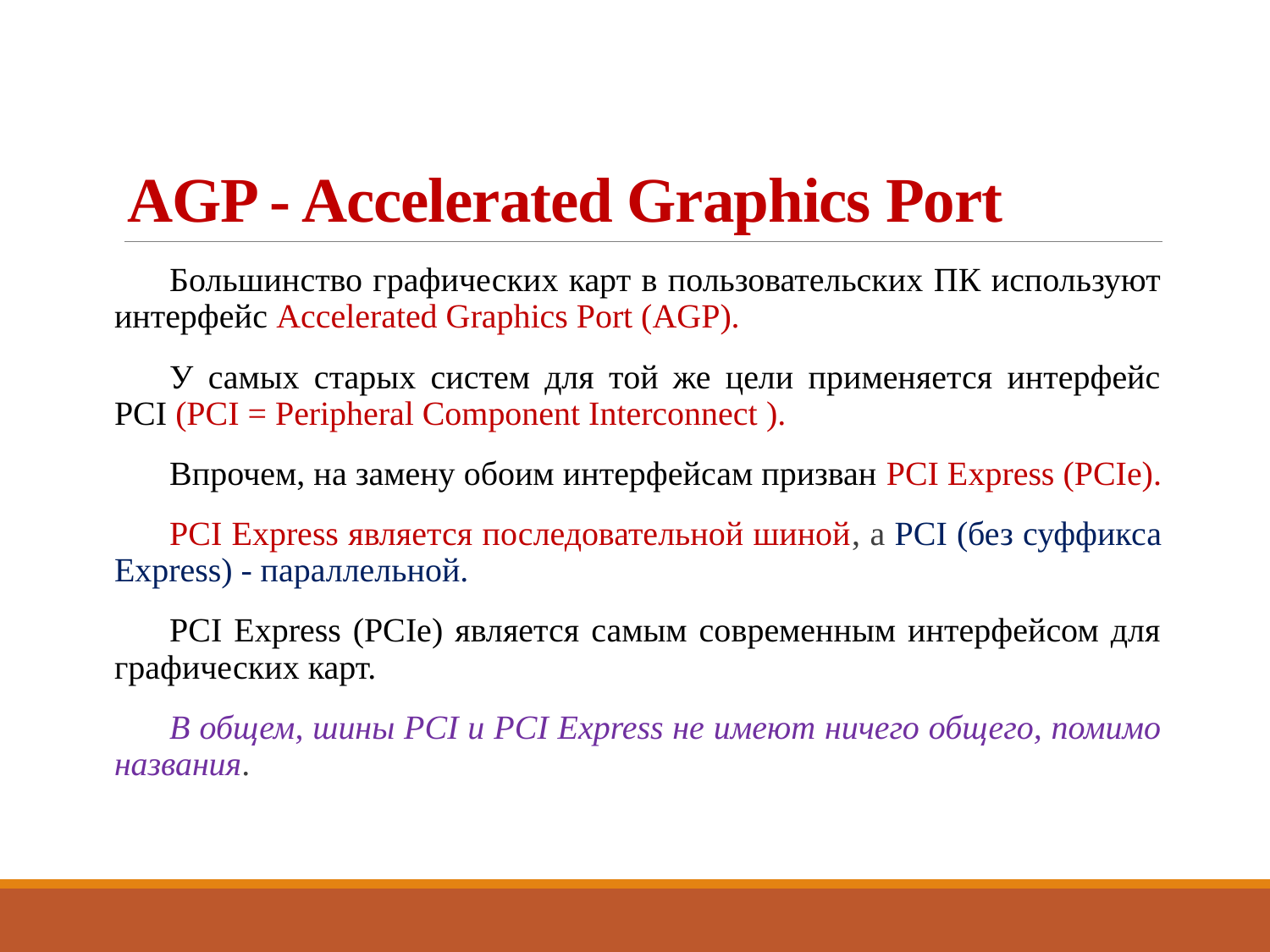

# AGP - Accelerated Graphics Port
Большинство графических карт в пользовательских ПК используют интерфейс Accelerated Graphics Port (AGP).
У самых старых систем для той же цели применяется интерфейс PCI (PCI = Peripheral Component Interconnect ).
Впрочем, на замену обоим интерфейсам призван PCI Express (PCIe).
PCI Express является последовательной шиной, а PCI (без суффикса Express) - параллельной.
PCI Express (PCIe) является самым современным интерфейсом для графических карт.
В общем, шины PCI и PCI Express не имеют ничего общего, помимо названия.